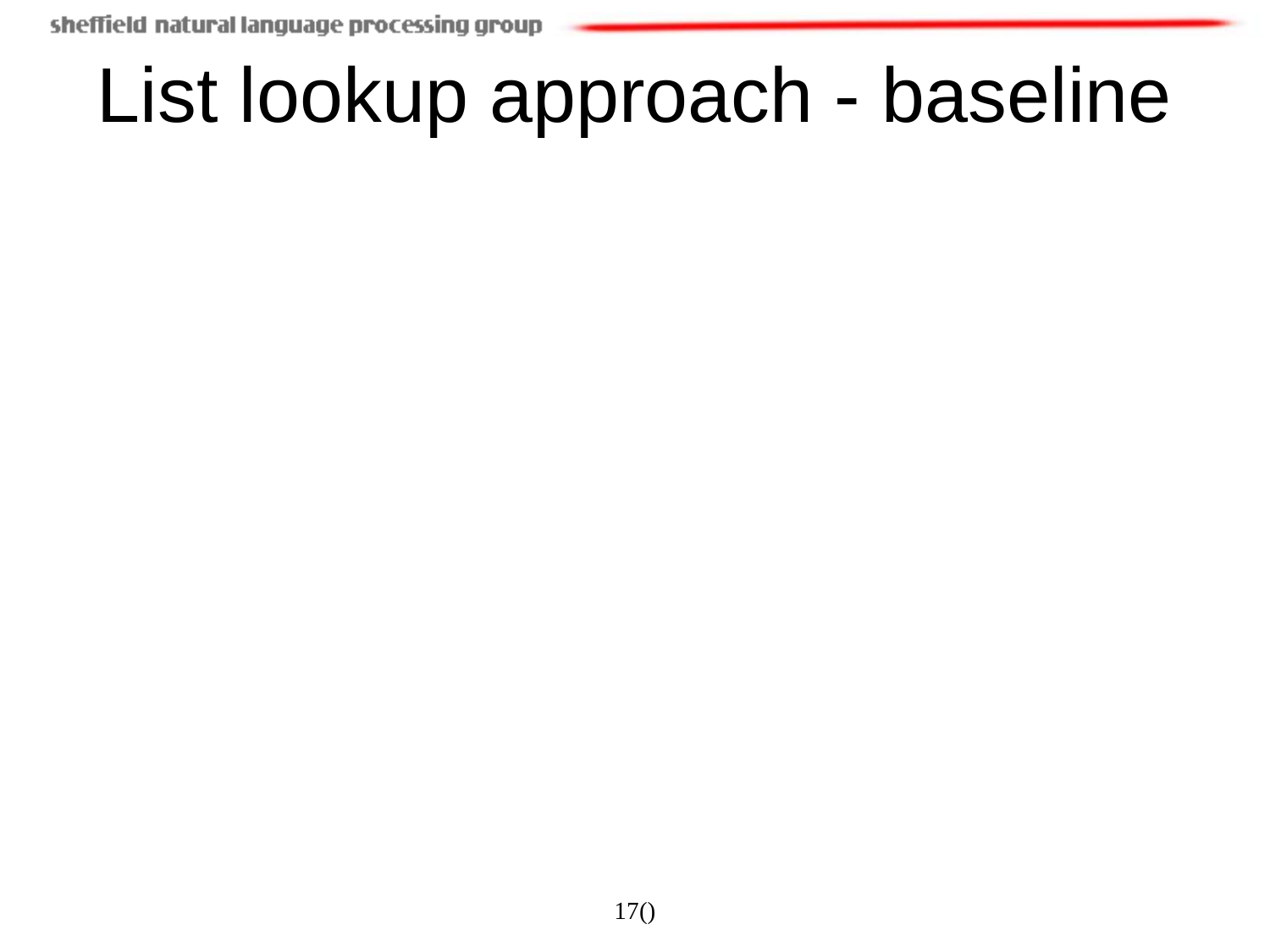

# List lookup approach - baseline
System that recognises only entities stored in its lists (gazetteers).
Advantages - Simple, fast, language independent, easy to retarget (just create new lists)
Disadvantages - collection and maintenance of lists, cannot deal with name variants, cannot resolve ambiguity
17()